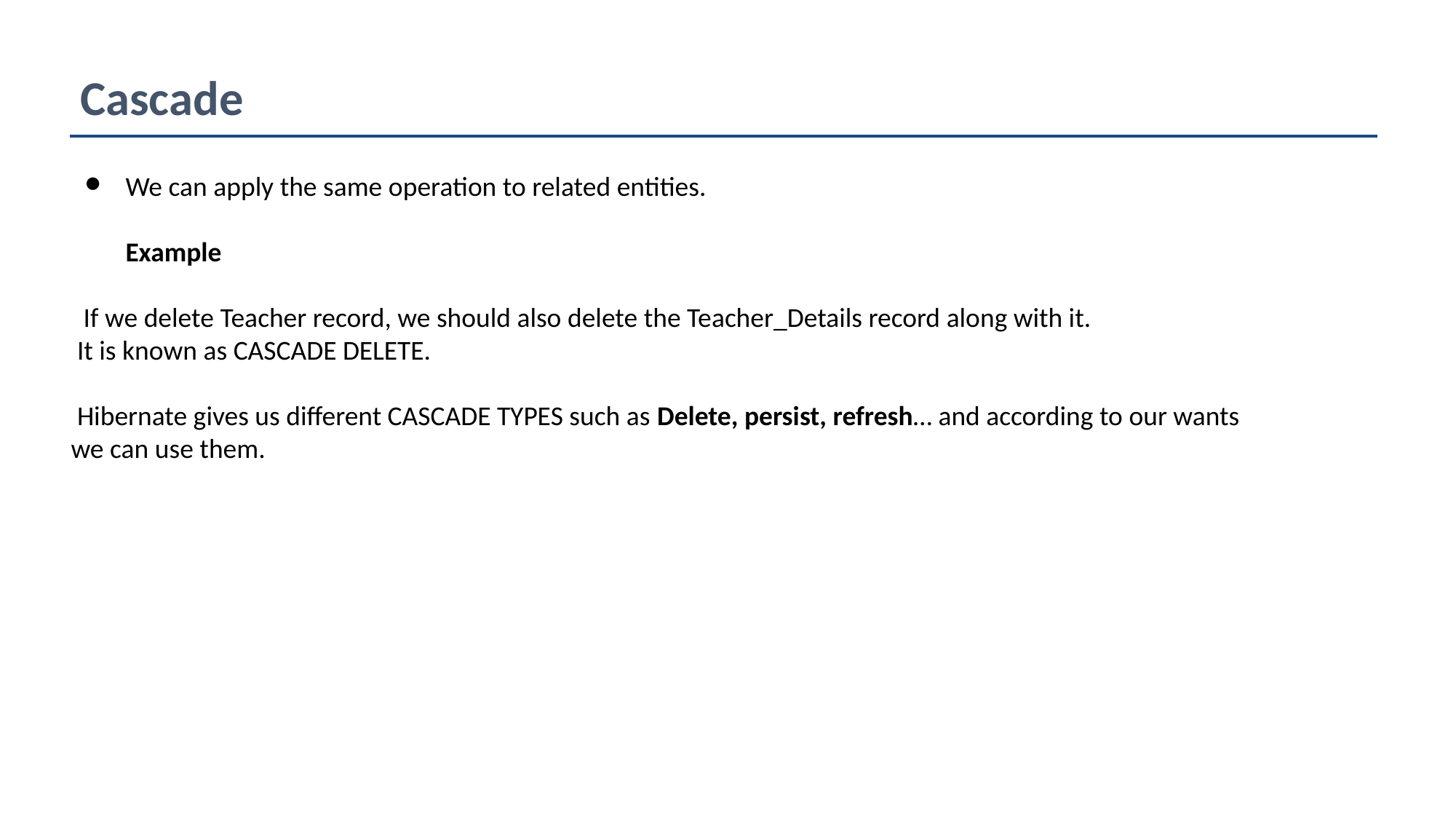

Cascade
We can apply the same operation to related entities.

Example

  If we delete Teacher record, we should also delete the Teacher_Details record along with it.
 It is known as CASCADE DELETE.

 Hibernate gives us different CASCADE TYPES such as Delete, persist, refresh… and according to our wants we can use them.